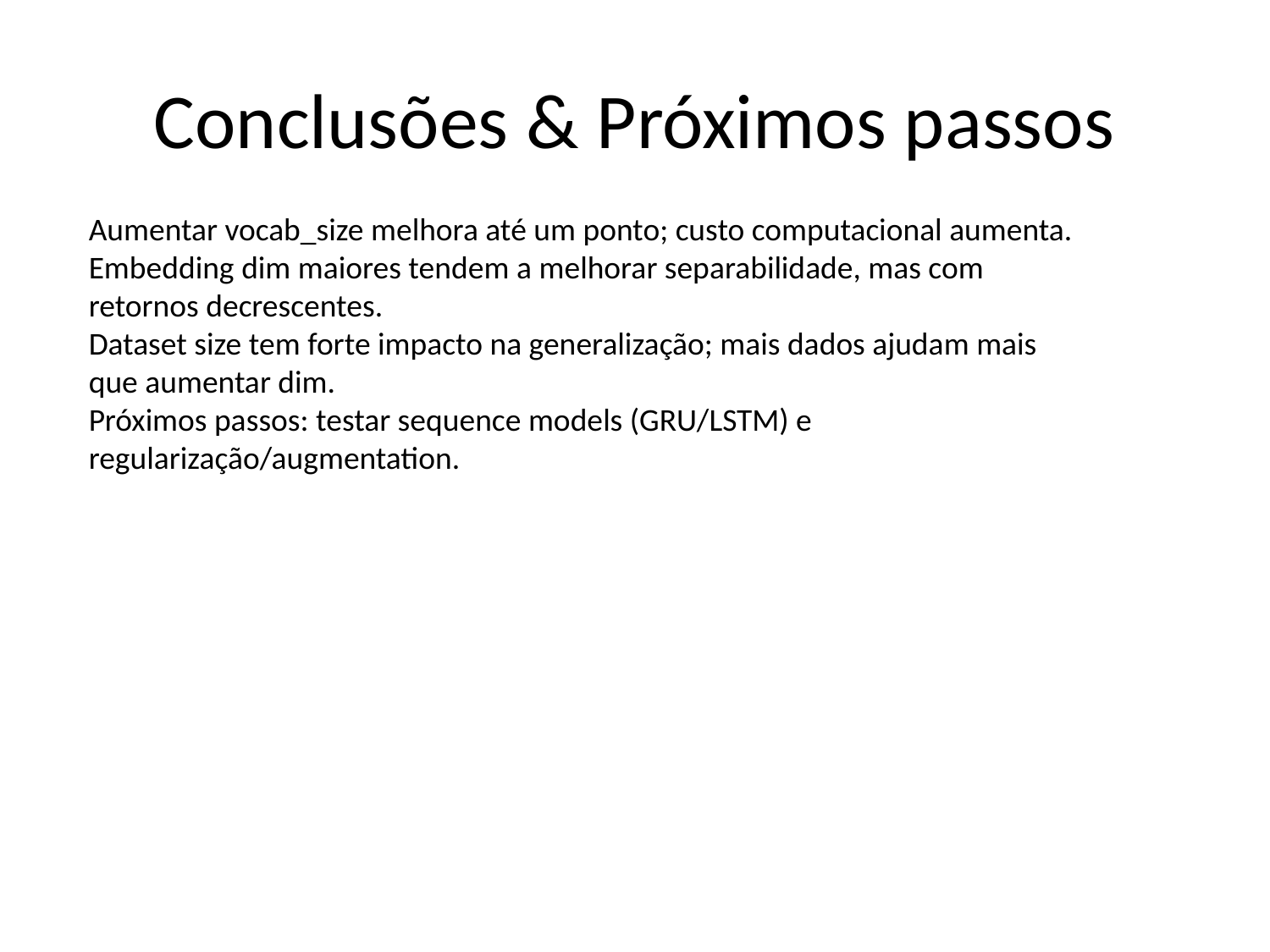

# Conclusões & Próximos passos
Aumentar vocab_size melhora até um ponto; custo computacional aumenta.
Embedding dim maiores tendem a melhorar separabilidade, mas com retornos decrescentes.
Dataset size tem forte impacto na generalização; mais dados ajudam mais que aumentar dim.
Próximos passos: testar sequence models (GRU/LSTM) e regularização/augmentation.